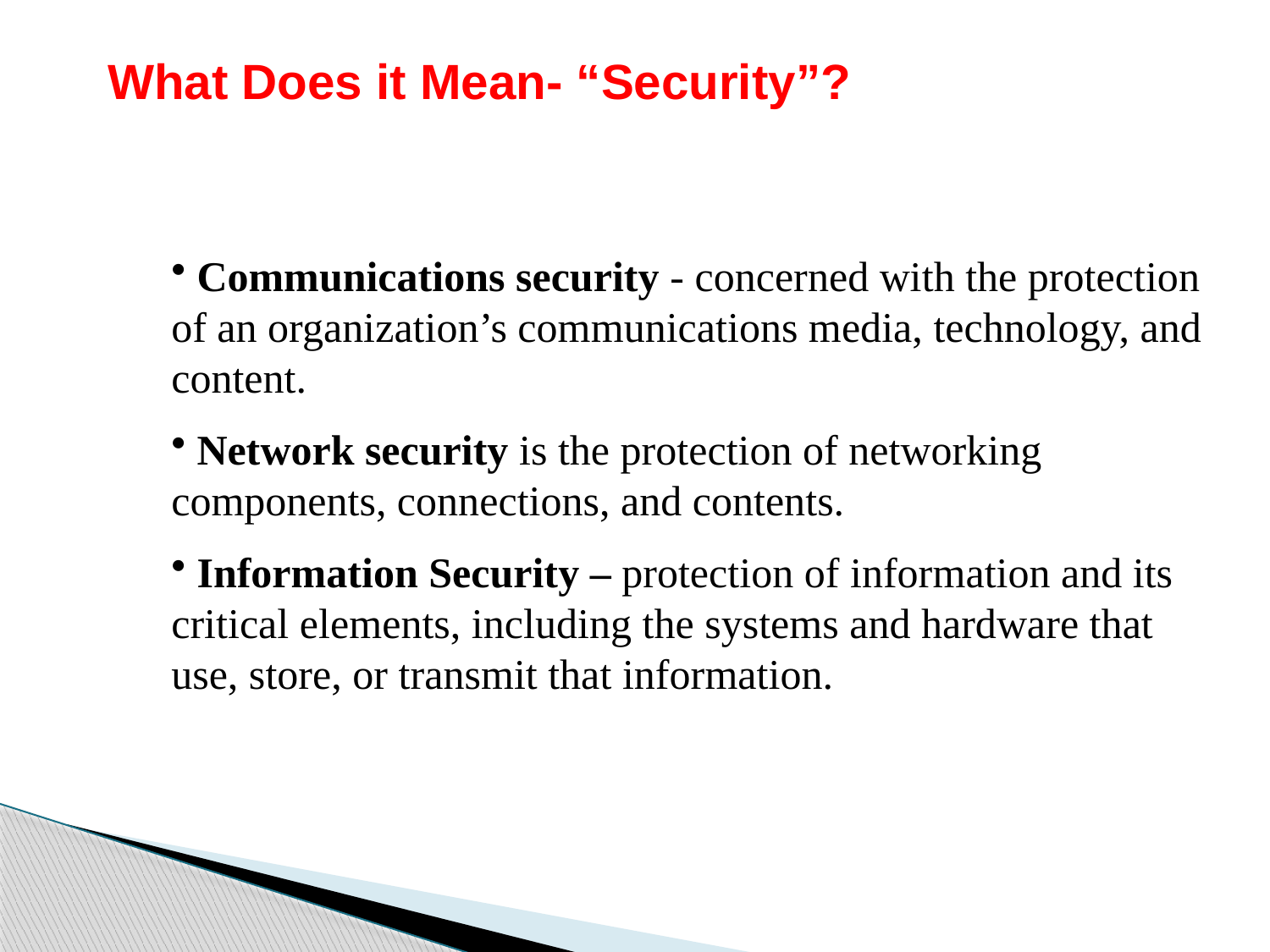

# What Does it Mean- “Security”?

 Communications security - concerned with the protection of an organization’s communications media, technology, and content.
 Network security is the protection of networking components, connections, and contents.
 Information Security – protection of information and its critical elements, including the systems and hardware that use, store, or transmit that information.